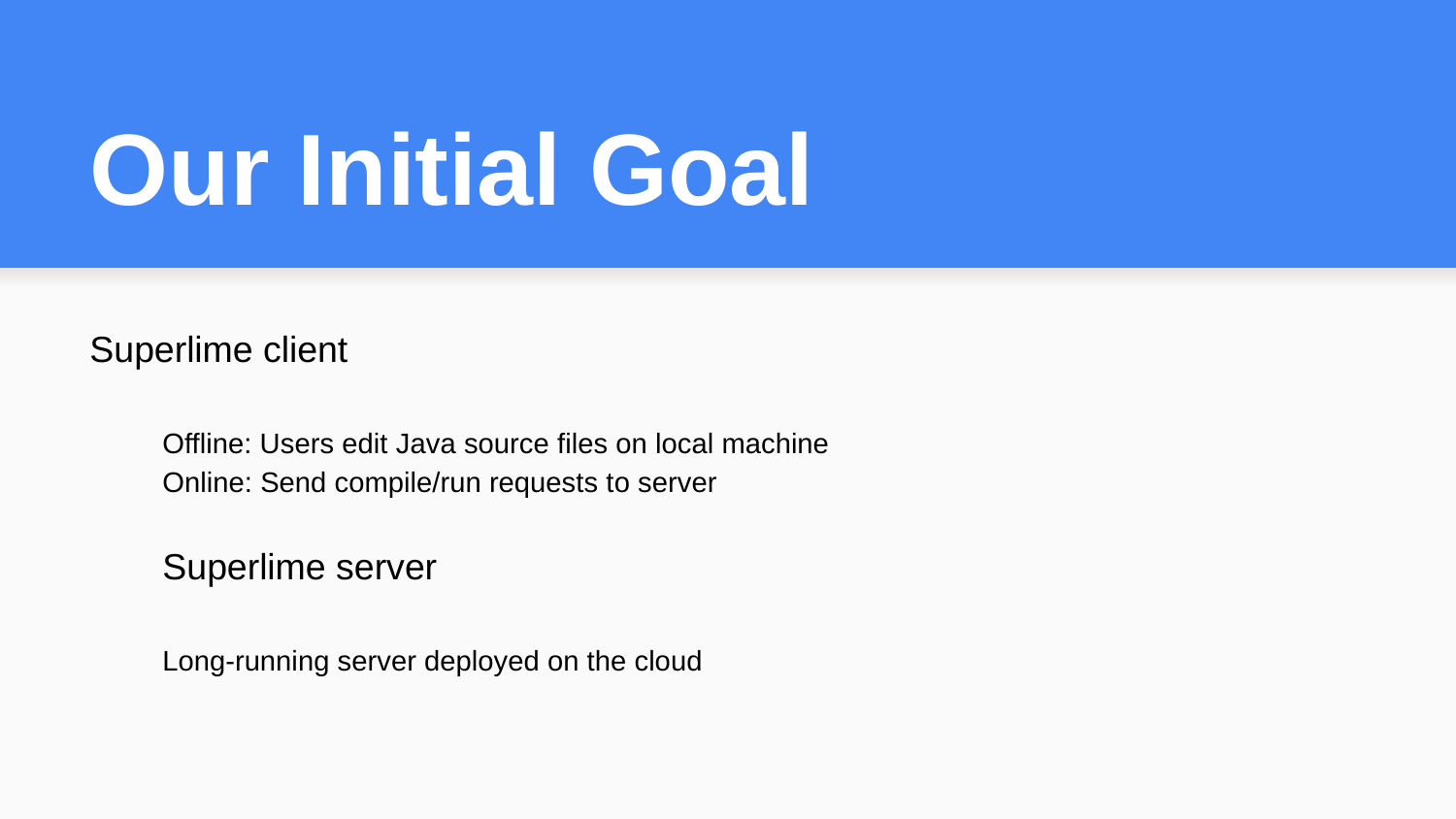

# Our Initial Goal
Superlime client

Offline: Users edit Java source files on local machine
Online: Send compile/run requests to server

Superlime server

Long-running server deployed on the cloud